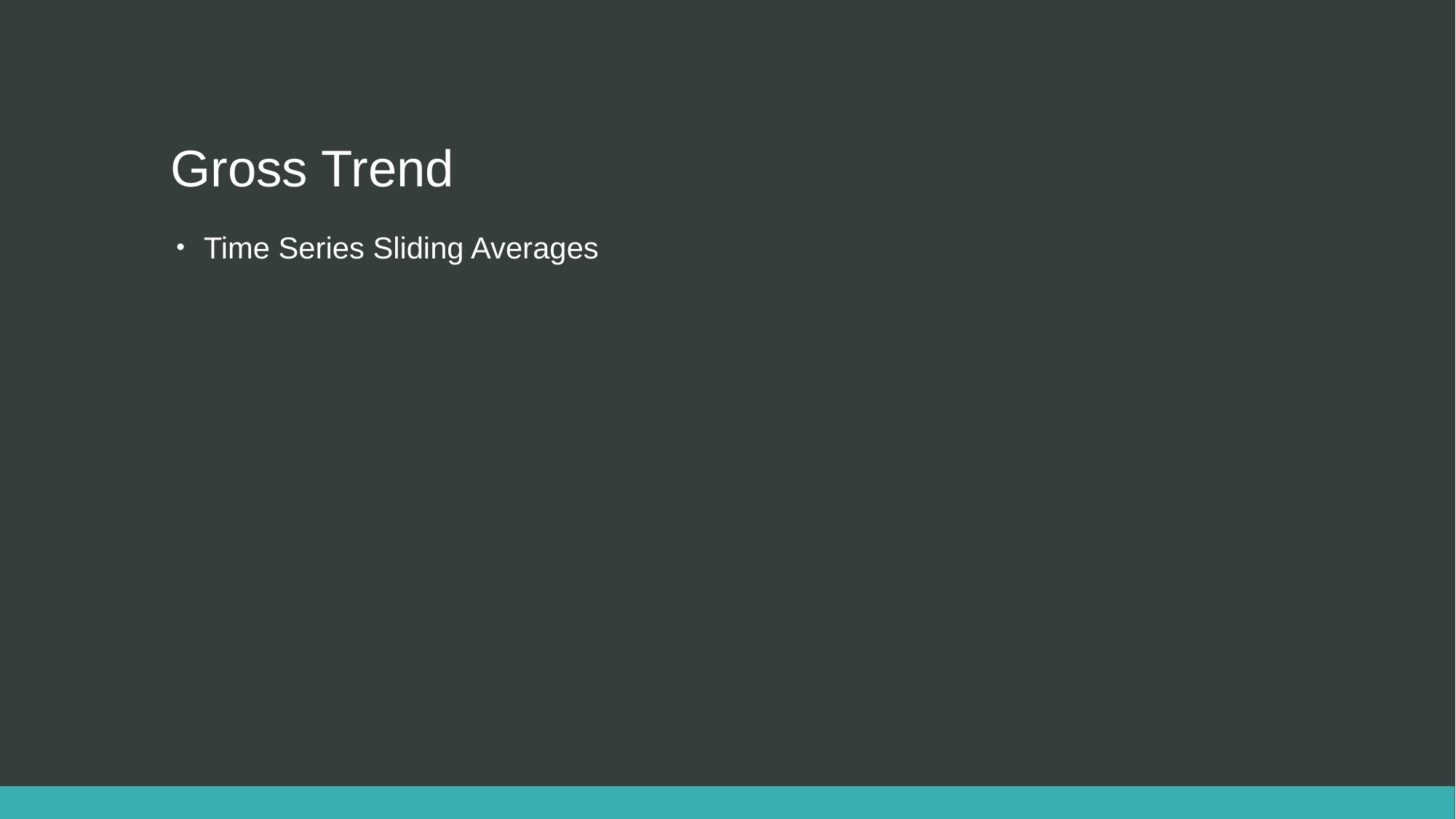

# Gross Trend
Time Series Sliding Averages